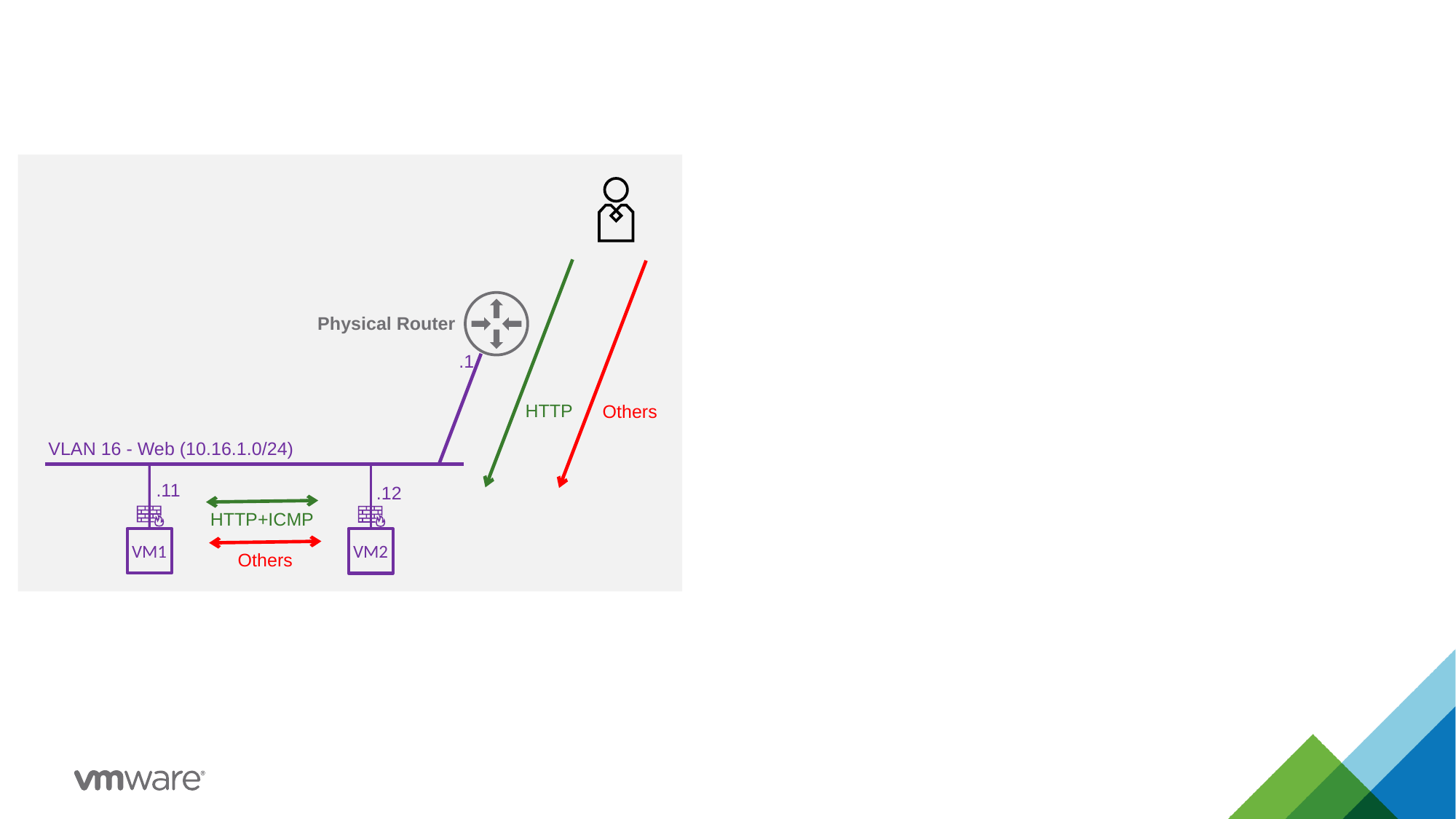

Physical Router
.1
HTTP
Others
VLAN 16 - Web (10.16.1.0/24)
.11
.12

HTTP+ICMP
VM1
VM2
Others